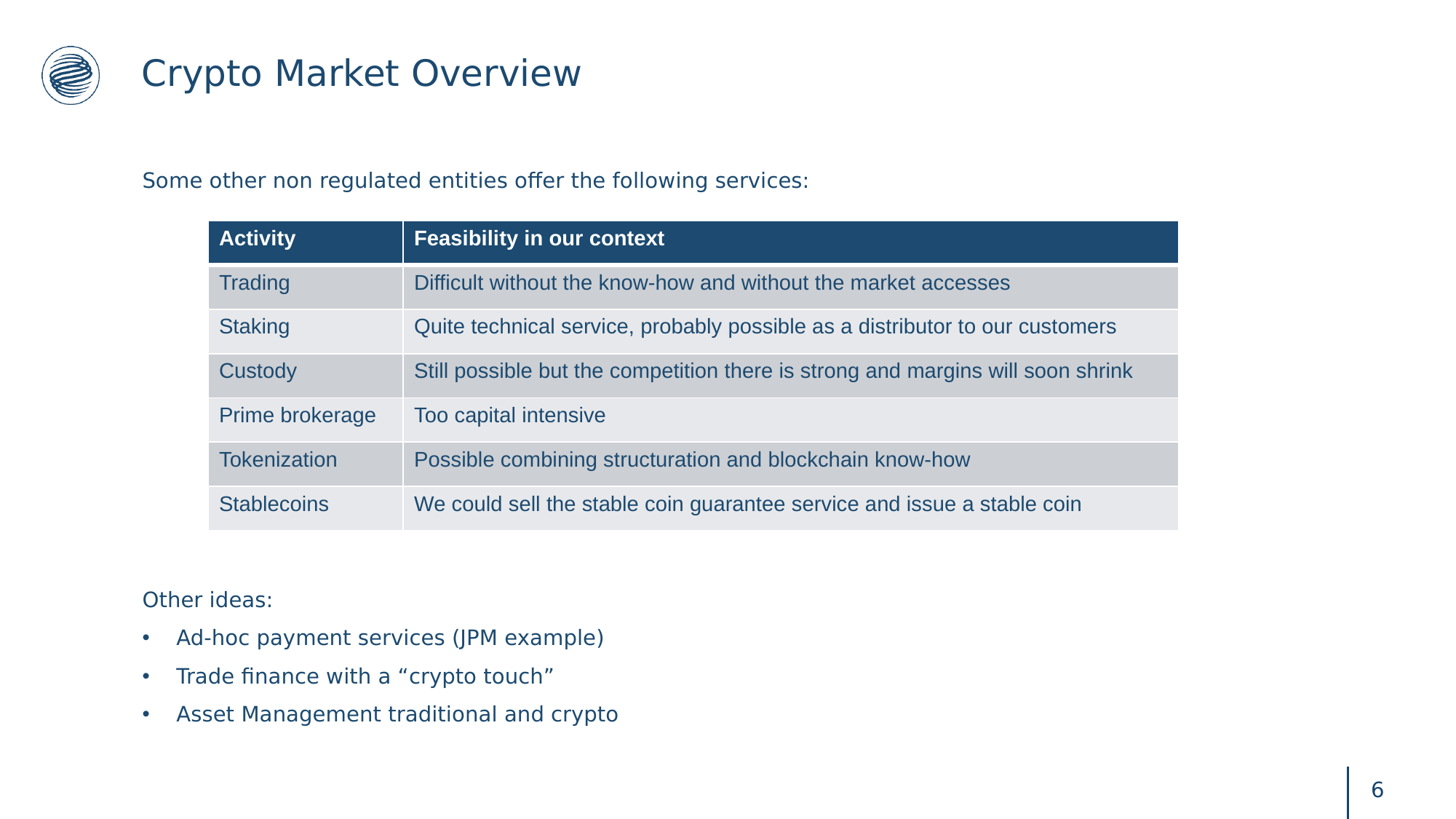

# Crypto Market Overview

Some other non regulated entities offer the following services:

Other ideas:
Ad-hoc payment services (JPM example)
Trade finance with a “crypto touch”
Asset Management traditional and crypto
| Activity | Feasibility in our context |
| --- | --- |
| Trading | Difficult without the know-how and without the market accesses |
| Staking | Quite technical service, probably possible as a distributor to our customers |
| Custody | Still possible but the competition there is strong and margins will soon shrink |
| Prime brokerage | Too capital intensive |
| Tokenization | Possible combining structuration and blockchain know-how |
| Stablecoins | We could sell the stable coin guarantee service and issue a stable coin |